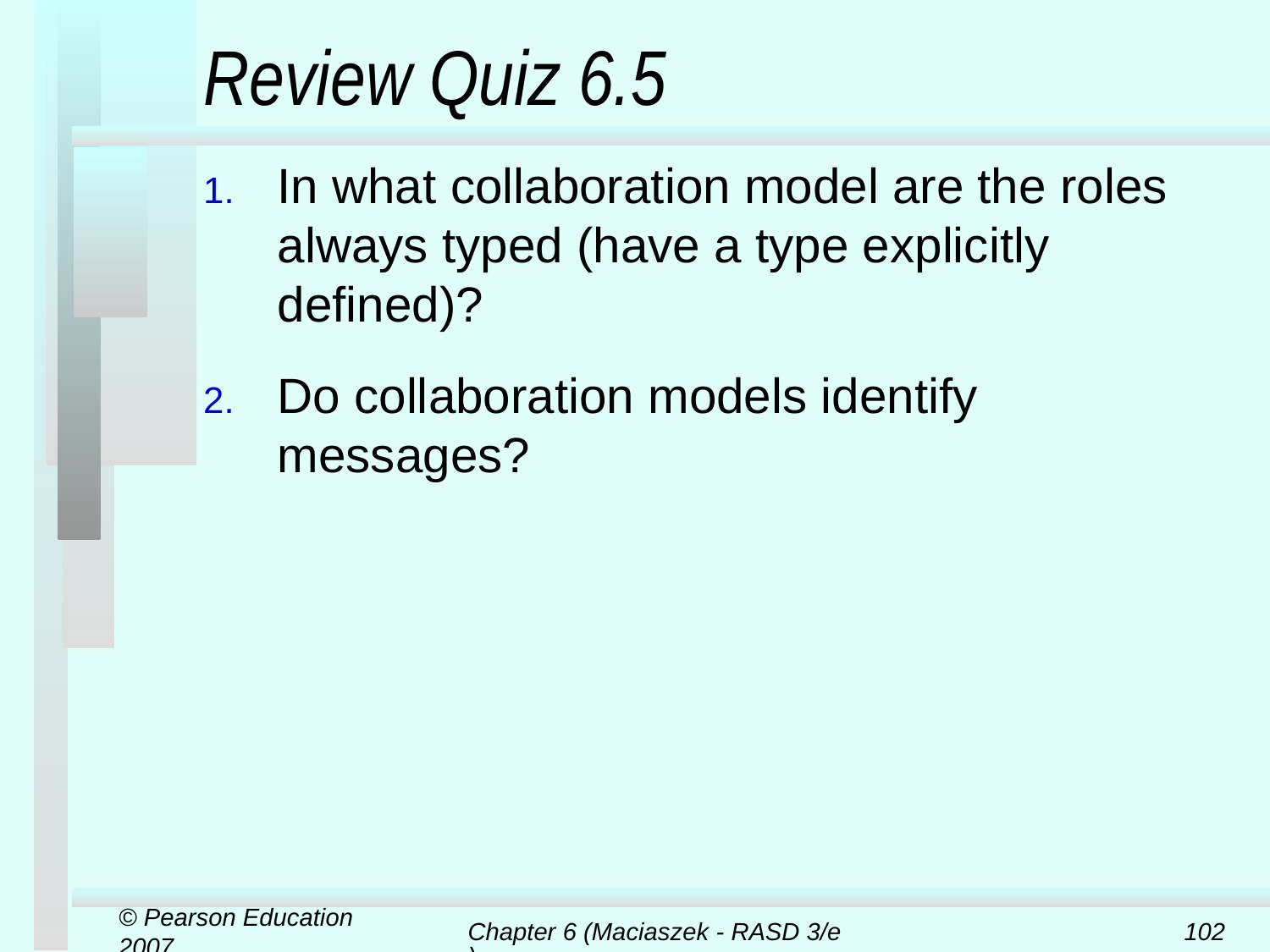

# Review Quiz 6.5
In what collaboration model are the roles always typed (have a type explicitly defined)?
Do collaboration models identify messages?
© Pearson Education 2007
Chapter 6 (Maciaszek - RASD 3/e)
102